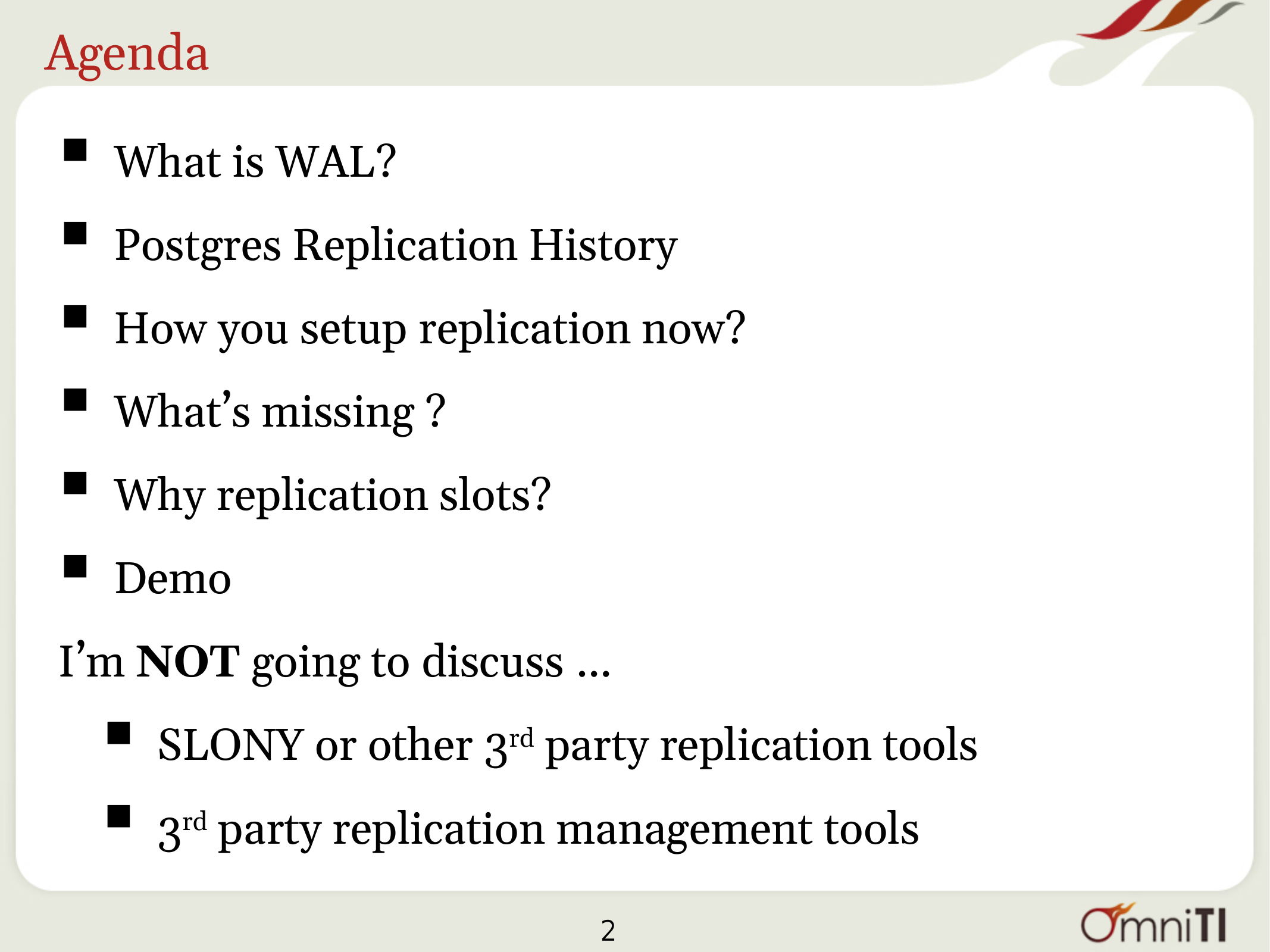

# Agenda
What is WAL?
Postgres Replication History
How you setup replication now?
What’s missing ?
Why replication slots?
Demo
I’m NOT going to discuss …
SLONY or other 3rd party replication tools
3rd party replication management tools
2